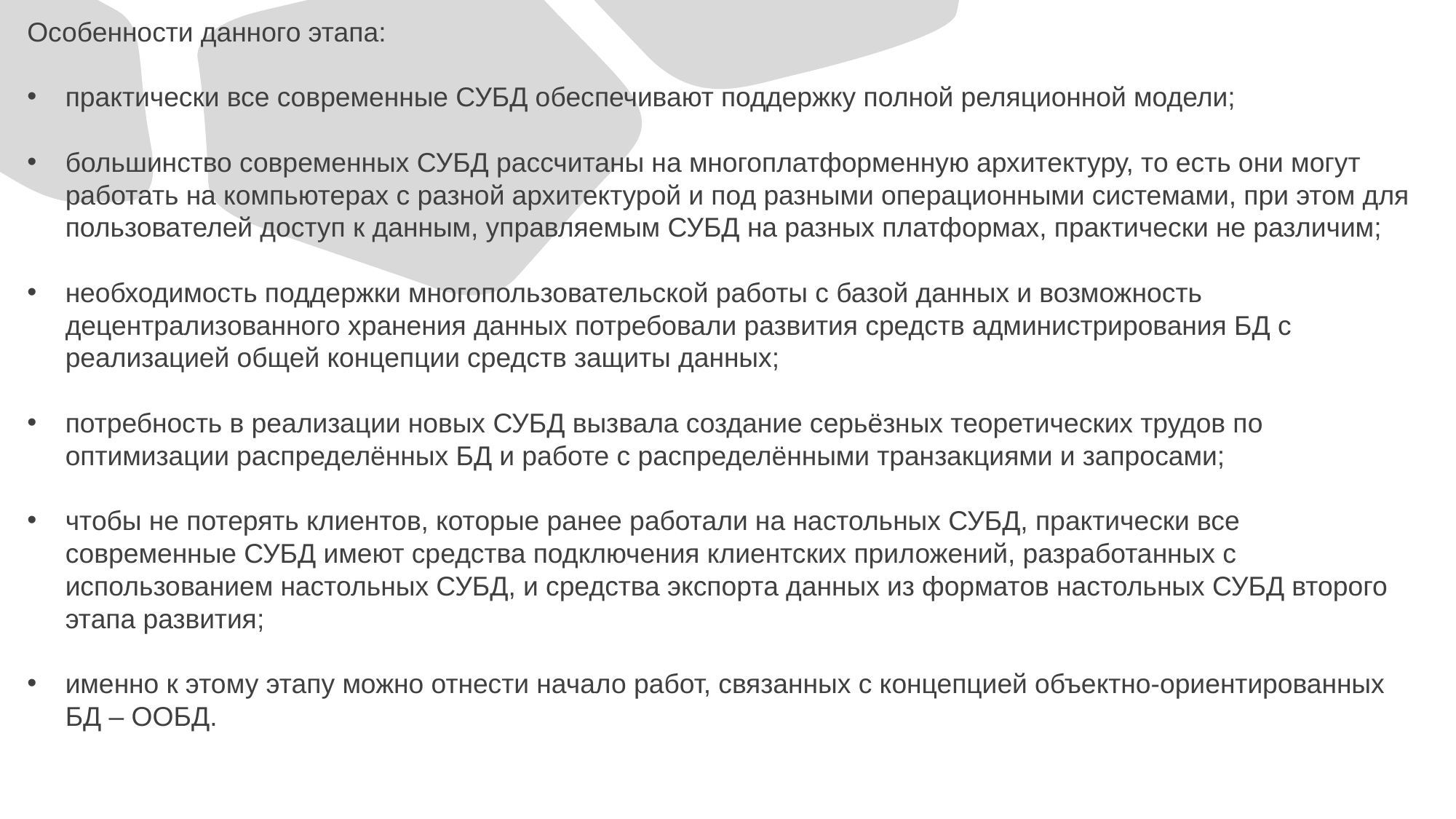

Особенности данного этапа:

практически все современные СУБД обеспечивают поддержку полной реляционной модели;

большинство современных СУБД рассчитаны на многоплатформенную архитектуру, то есть они могут работать на компьютерах с разной архитектурой и под разными операционными системами, при этом для пользователей доступ к данным, управляемым СУБД на разных платформах, практически не различим;

необходимость поддержки многопользовательской работы с базой данных и возможность децентрализованного хранения данных потребовали развития средств администрирования БД с реализацией общей концепции средств защиты данных;

потребность в реализации новых СУБД вызвала создание серьёзных теоретических трудов по оптимизации распределённых БД и работе с распределёнными транзакциями и запросами;

чтобы не потерять клиентов, которые ранее работали на настольных СУБД, практически все современные СУБД имеют средства подключения клиентских приложений, разработанных с использованием настольных СУБД, и средства экспорта данных из форматов настольных СУБД второго этапа развития;

именно к этому этапу можно отнести начало работ, связанных с концепцией объектно-ориентированных БД – ООБД.